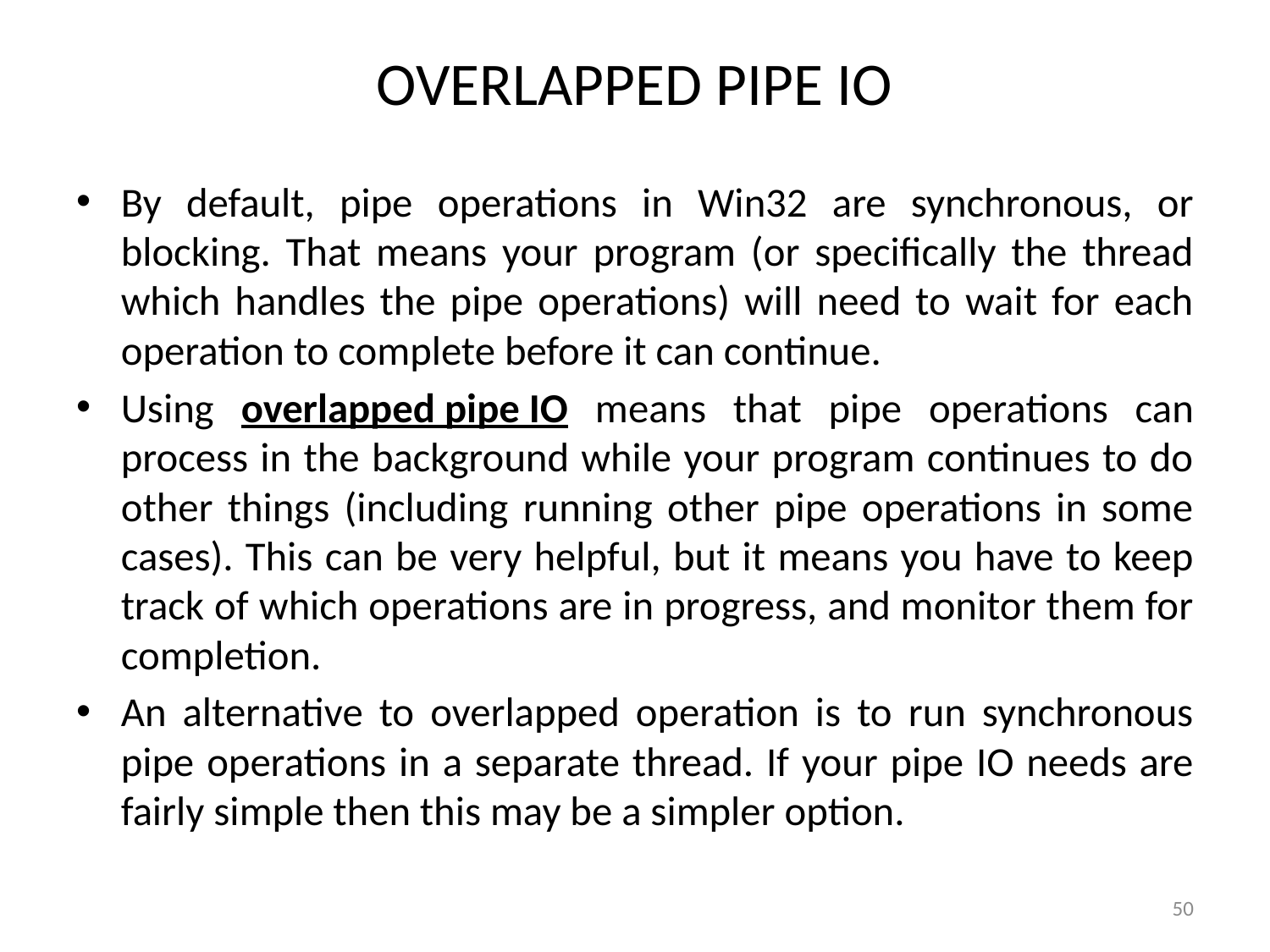

# OVERLAPPED PIPE IO
By default, pipe operations in Win32 are synchronous, or blocking. That means your program (or specifically the thread which handles the pipe operations) will need to wait for each operation to complete before it can continue.
Using overlapped pipe IO means that pipe operations can process in the background while your program continues to do other things (including running other pipe operations in some cases). This can be very helpful, but it means you have to keep track of which operations are in progress, and monitor them for completion.
An alternative to overlapped operation is to run synchronous pipe operations in a separate thread. If your pipe IO needs are fairly simple then this may be a simpler option.
50